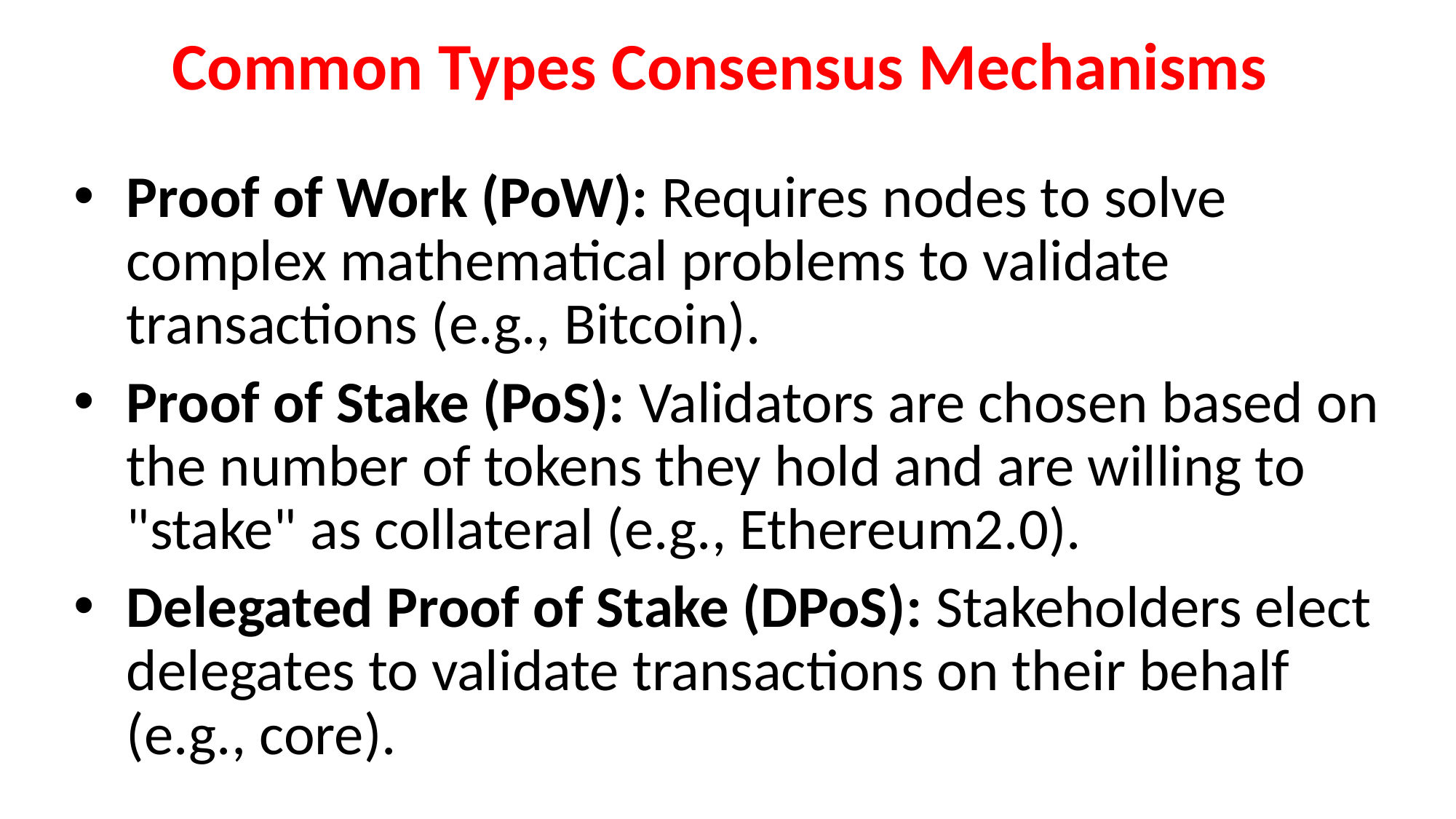

# Common Types Consensus Mechanisms
Proof of Work (PoW): Requires nodes to solve complex mathematical problems to validate transactions (e.g., Bitcoin).
Proof of Stake (PoS): Validators are chosen based on the number of tokens they hold and are willing to "stake" as collateral (e.g., Ethereum2.0).
Delegated Proof of Stake (DPoS): Stakeholders elect delegates to validate transactions on their behalf (e.g., core).